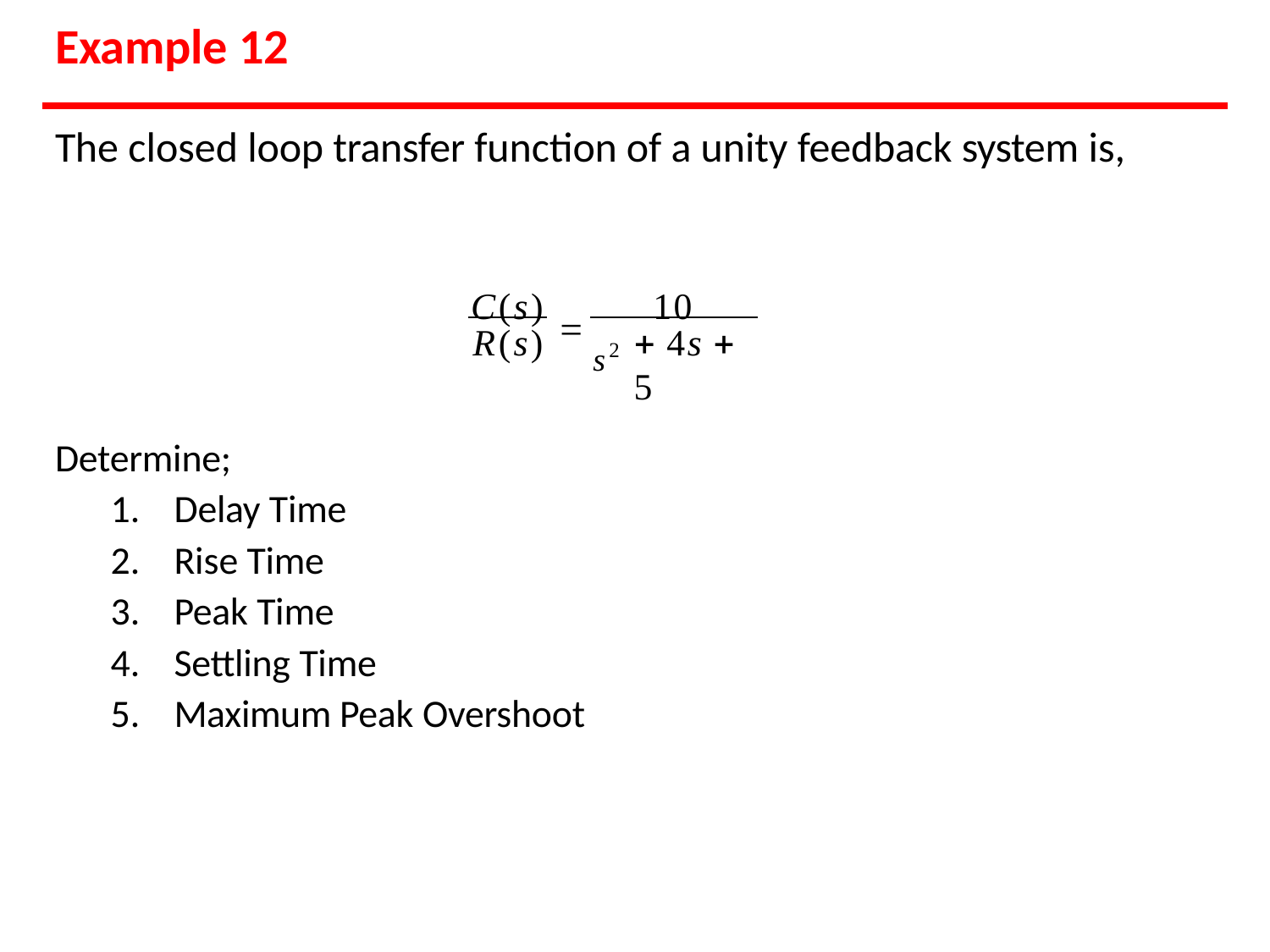

# Example 12

The closed loop transfer function of a unity feedback system is,

C(s) =	10
s2
R(s)
+ 4s + 5

Determine;
Delay Time
Rise Time
Peak Time
Settling Time
Maximum Peak Overshoot